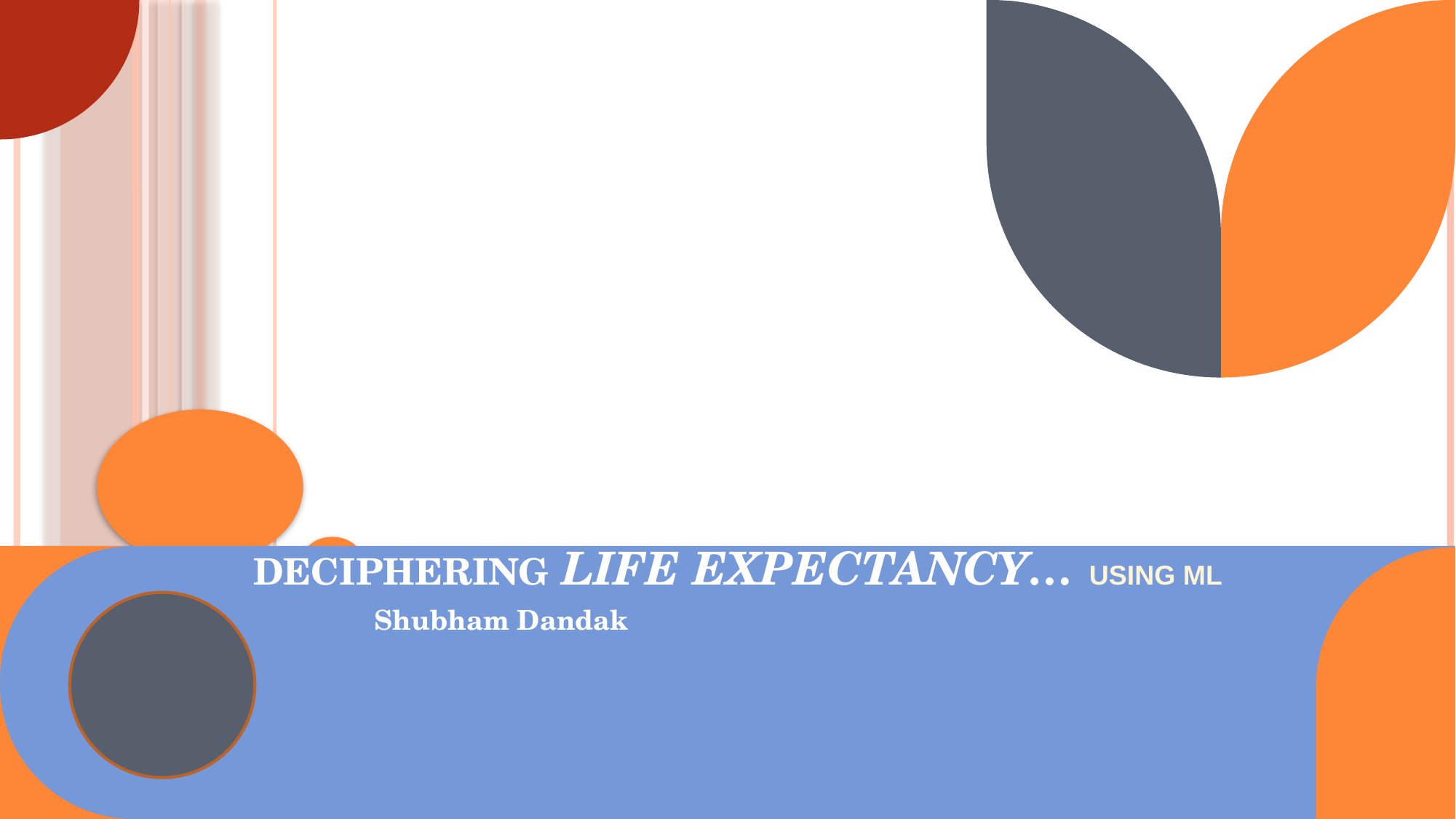

# DECIPHERING Life Expectancy… USING ML
Shubham Dandak